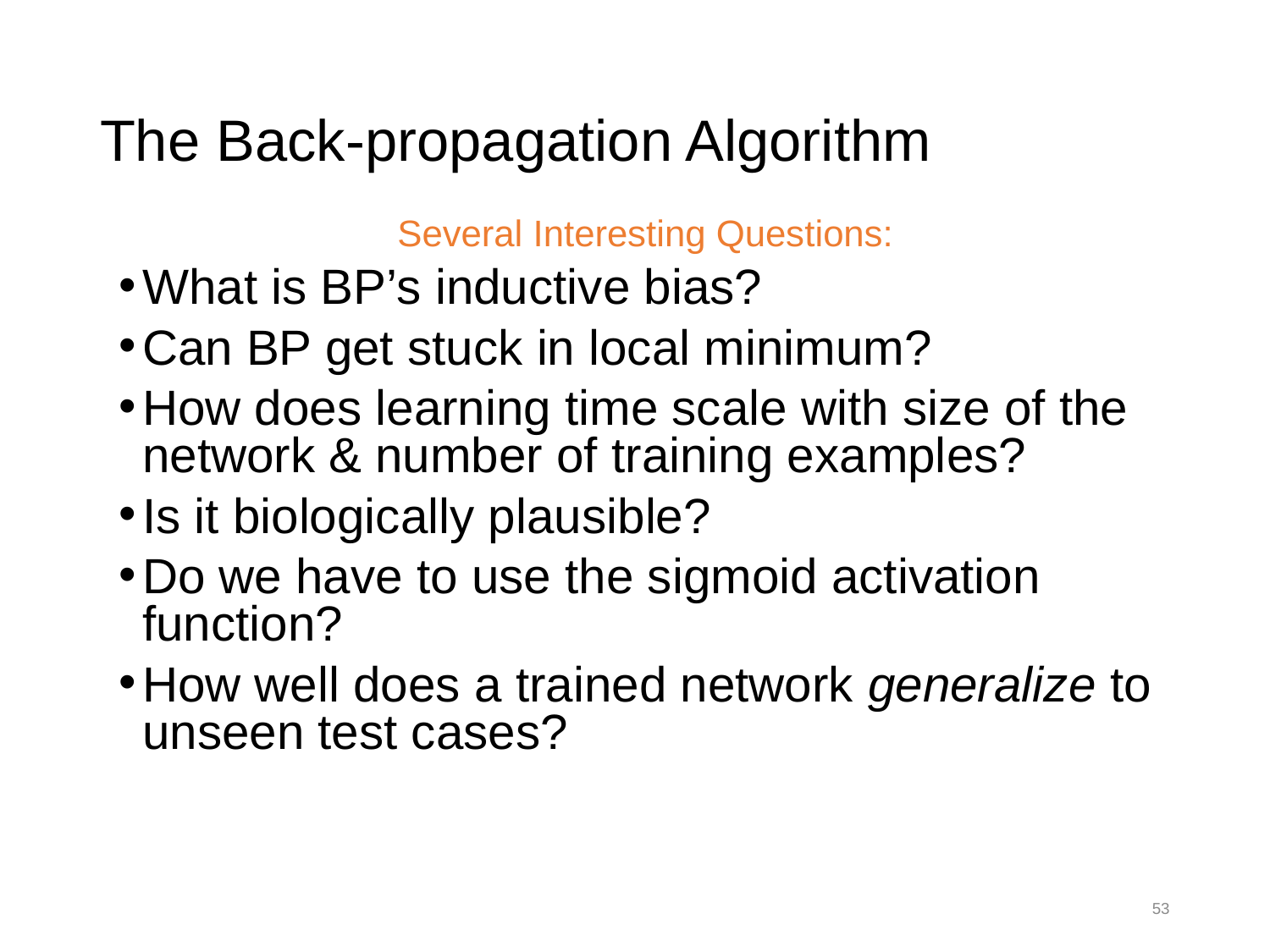

# The Back-propagation Algorithm
Several Interesting Questions:
What is BP’s inductive bias?
Can BP get stuck in local minimum?
How does learning time scale with size of the network & number of training examples?
Is it biologically plausible?
Do we have to use the sigmoid activation function?
How well does a trained network generalize to unseen test cases?
53